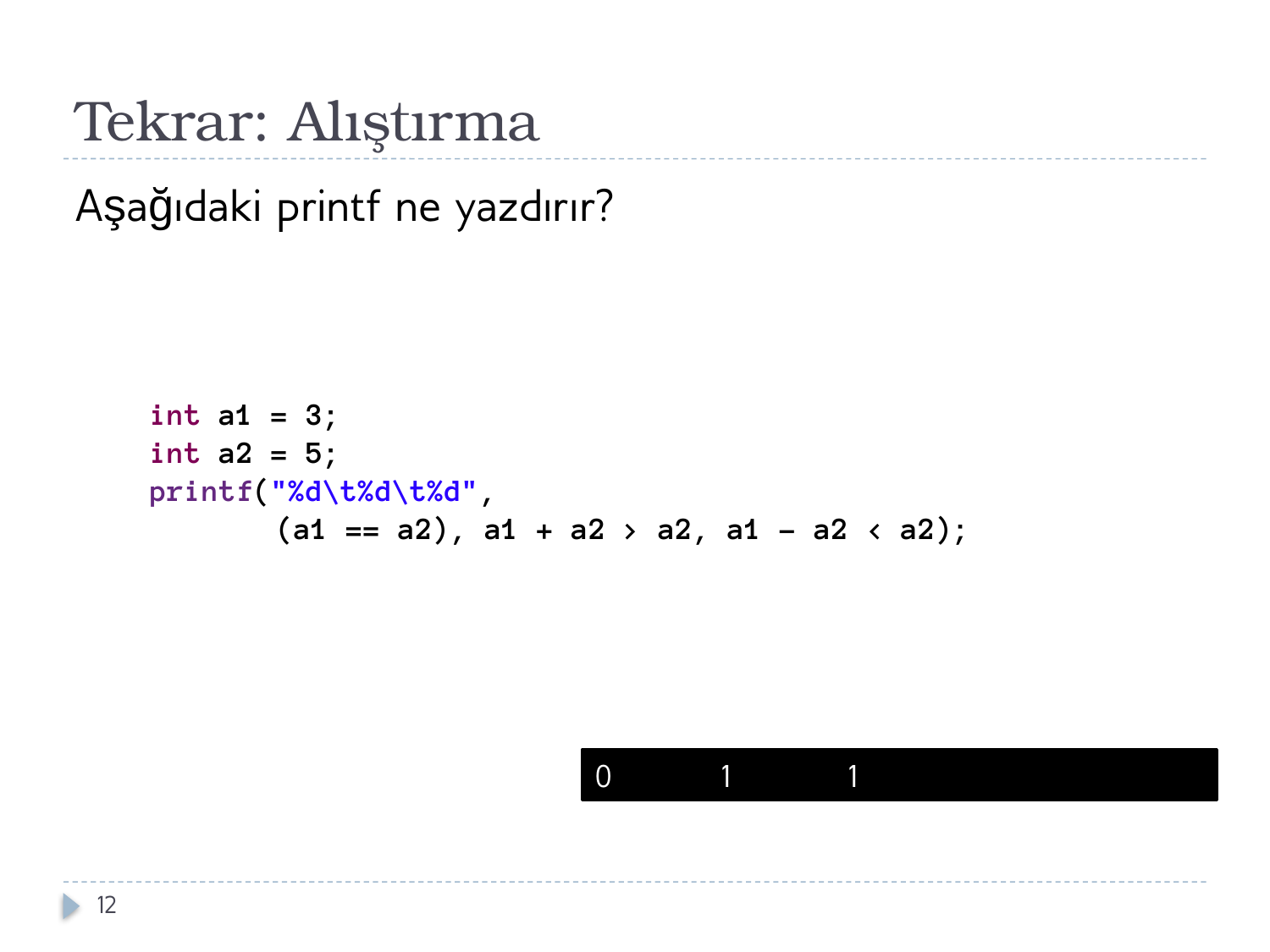

# Tekrar: Alıştırma
Aşağıdaki printf ne yazdırır?

int a1 = 3;
int a2 = 5;
printf("%d\t%d\t%d",
	(a1 == a2), a1 + a2 > a2, a1 - a2 < a2);
0	1	1
12